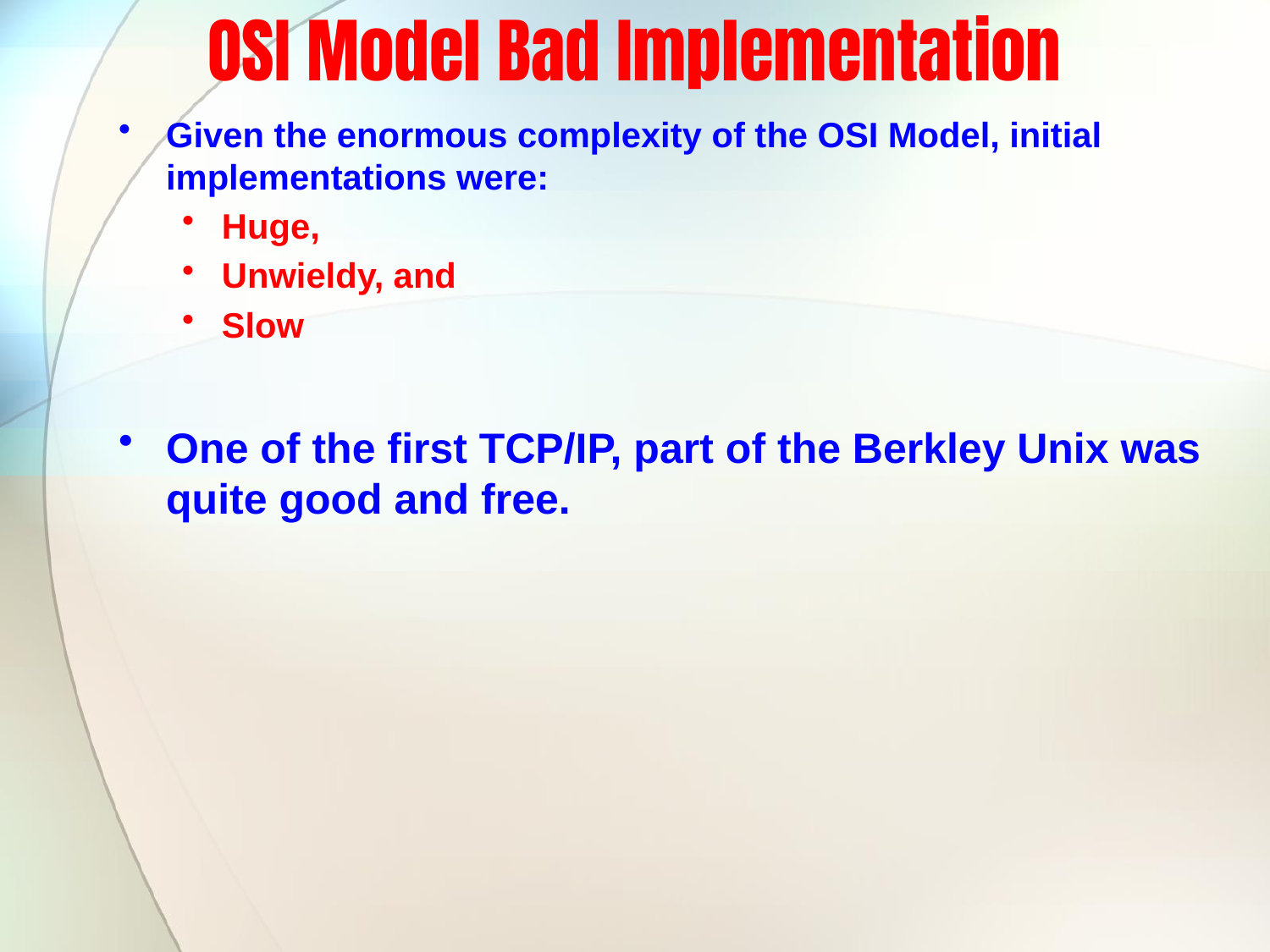

# OSI Model Bad Implementation
Given the enormous complexity of the OSI Model, initial implementations were:
Huge,
Unwieldy, and
Slow

One of the first TCP/IP, part of the Berkley Unix was quite good and free.